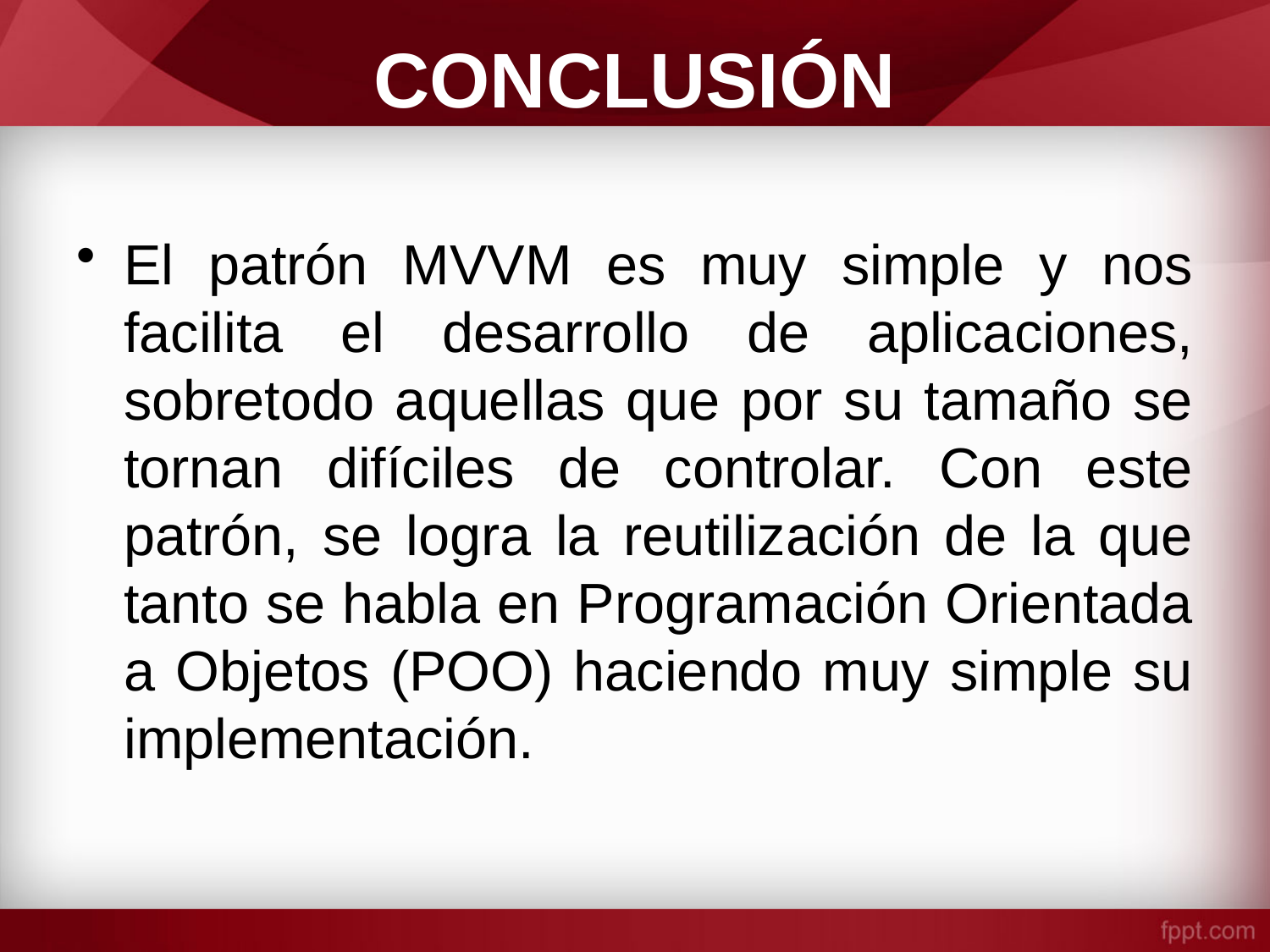

# CONCLUSIÓN
El patrón MVVM es muy simple y nos facilita el desarrollo de aplicaciones, sobretodo aquellas que por su tamaño se tornan difíciles de controlar. Con este patrón, se logra la reutilización de la que tanto se habla en Programación Orientada a Objetos (POO) haciendo muy simple su implementación.